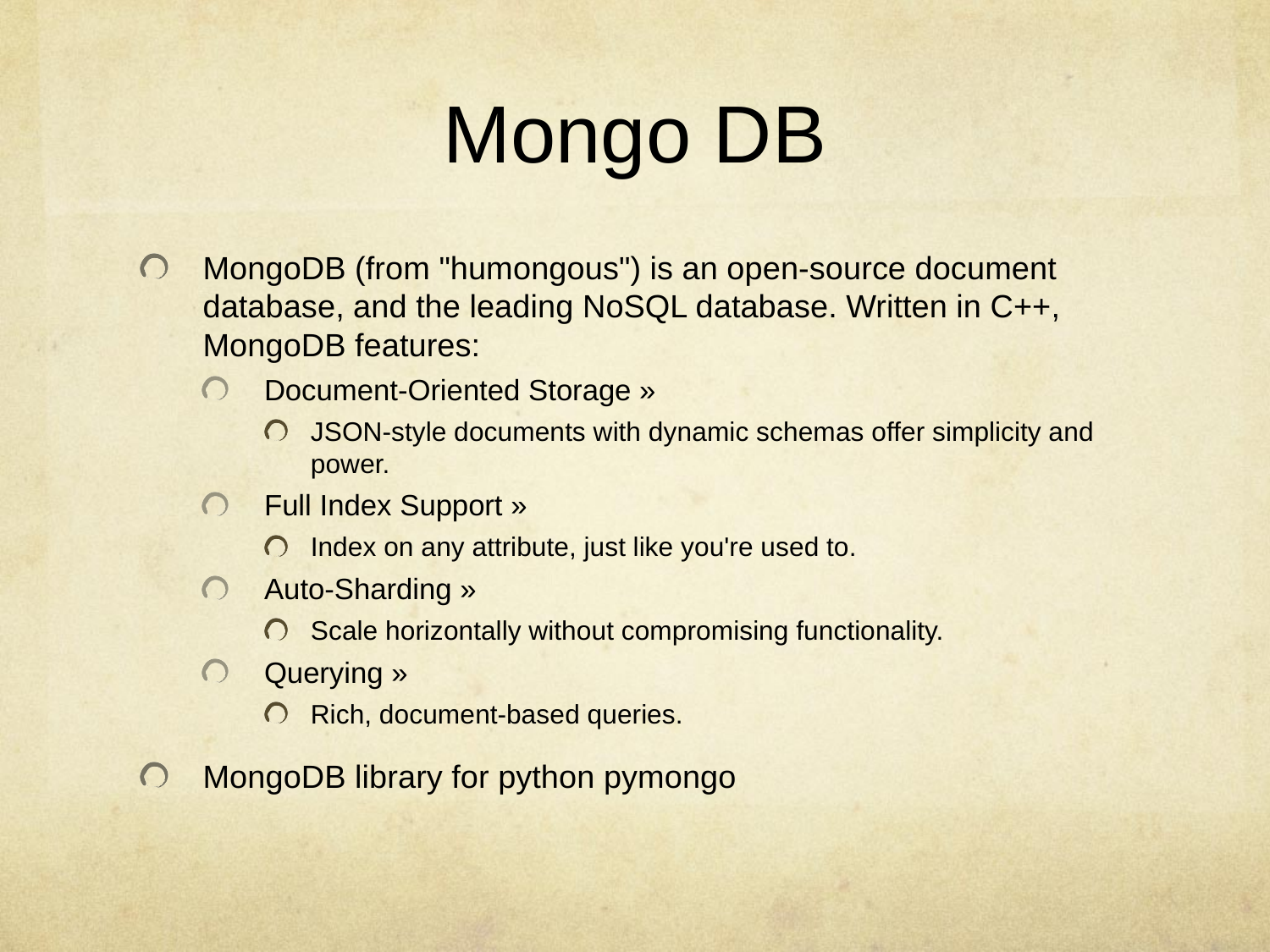

# Mongo DB
MongoDB (from "humongous") is an open-source document database, and the leading NoSQL database. Written in C++, MongoDB features:
Document-Oriented Storage »
JSON-style documents with dynamic schemas offer simplicity and power.
Full Index Support »
Index on any attribute, just like you're used to.
Auto-Sharding »
Scale horizontally without compromising functionality.
Querying »
Rich, document-based queries.
MongoDB library for python pymongo